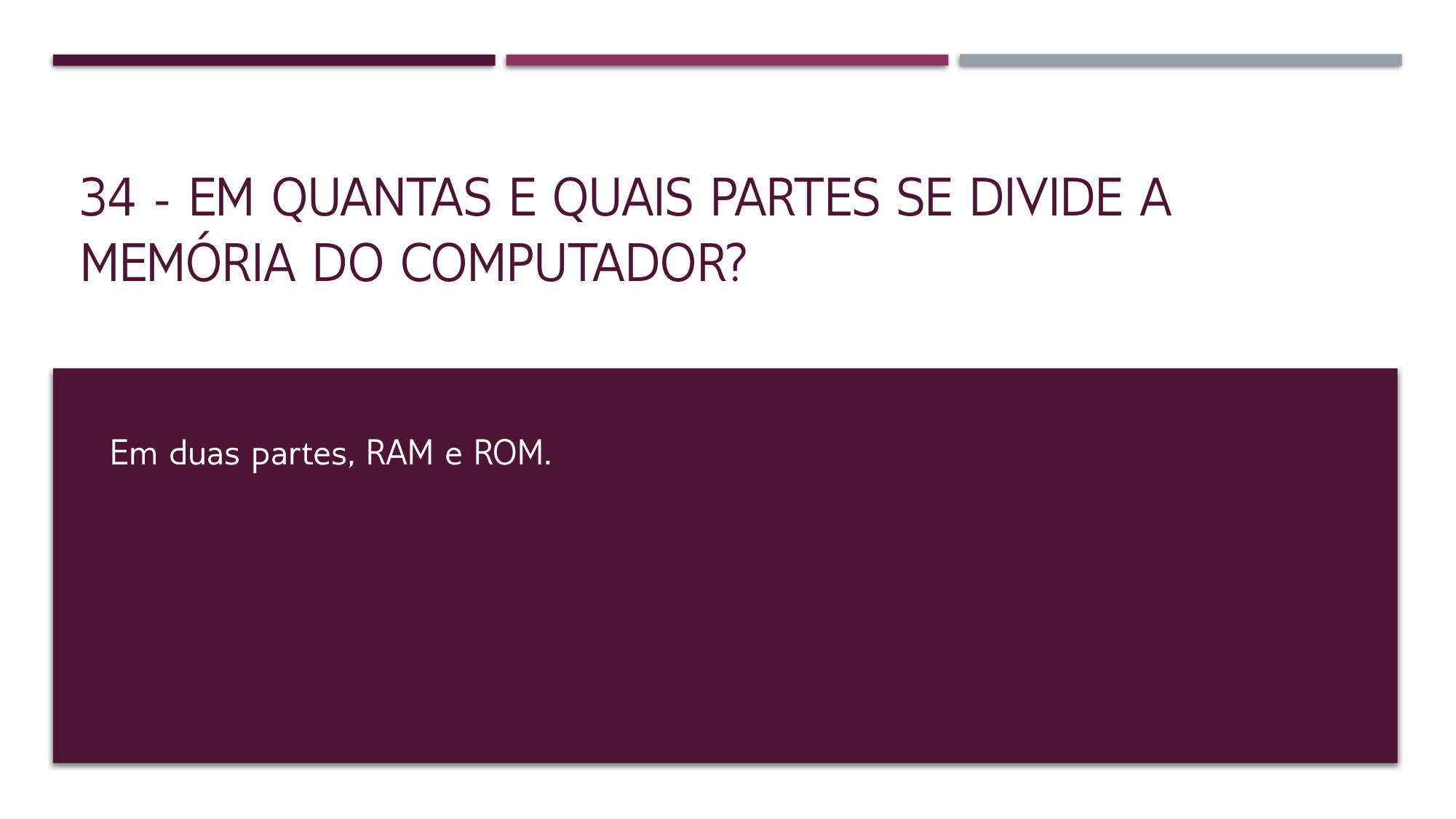

# 34 - Em quantas e quais partes se divide a memória do computador?

Em duas partes, RAM e ROM.